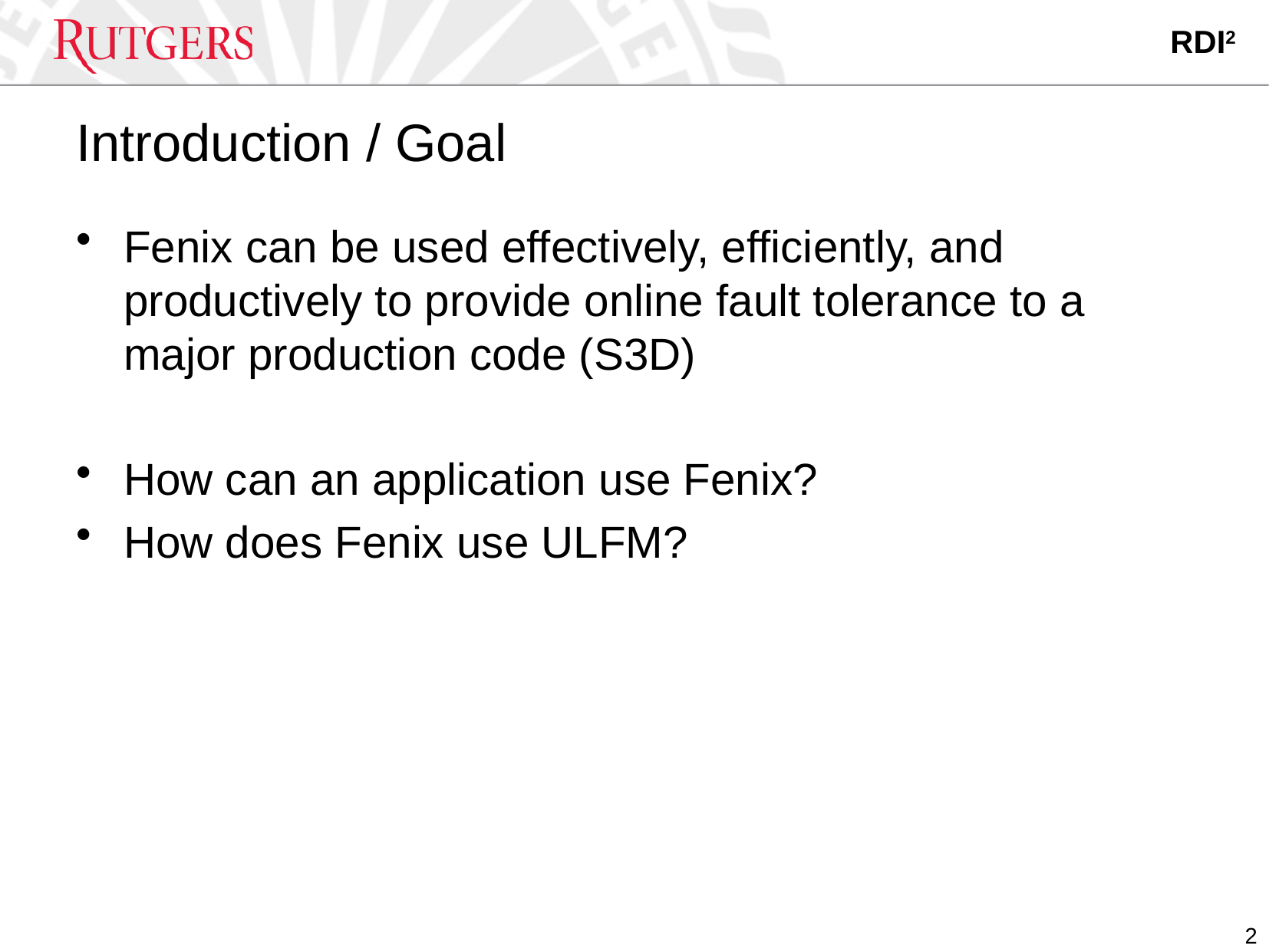

# Introduction / Goal
Fenix can be used effectively, efficiently, and productively to provide online fault tolerance to a major production code (S3D)

How can an application use Fenix?
How does Fenix use ULFM?